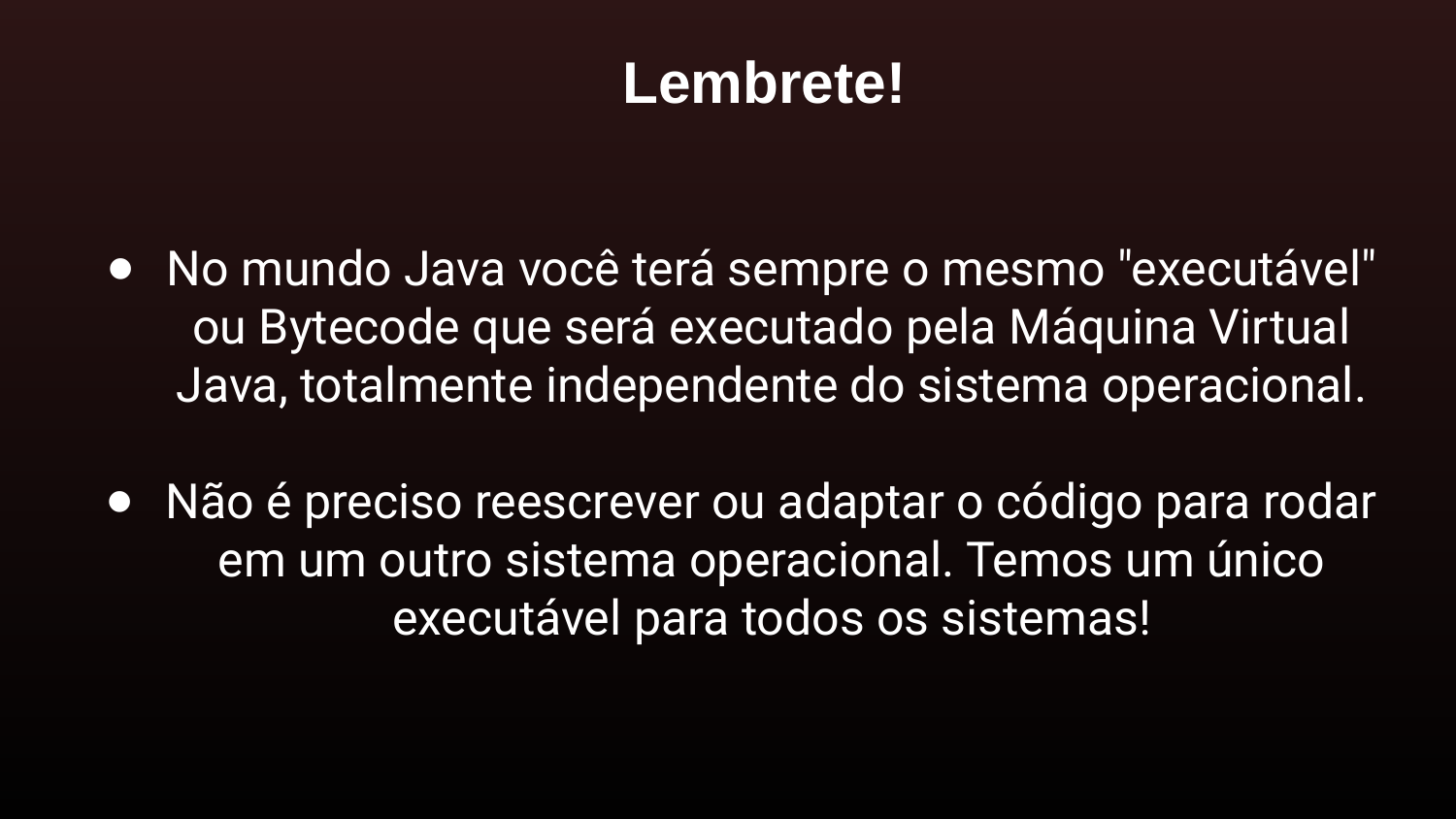

# Lembrete!
No mundo Java você terá sempre o mesmo "executável" ou Bytecode que será executado pela Máquina Virtual Java, totalmente independente do sistema operacional.

Não é preciso reescrever ou adaptar o código para rodar em um outro sistema operacional. Temos um único executável para todos os sistemas!